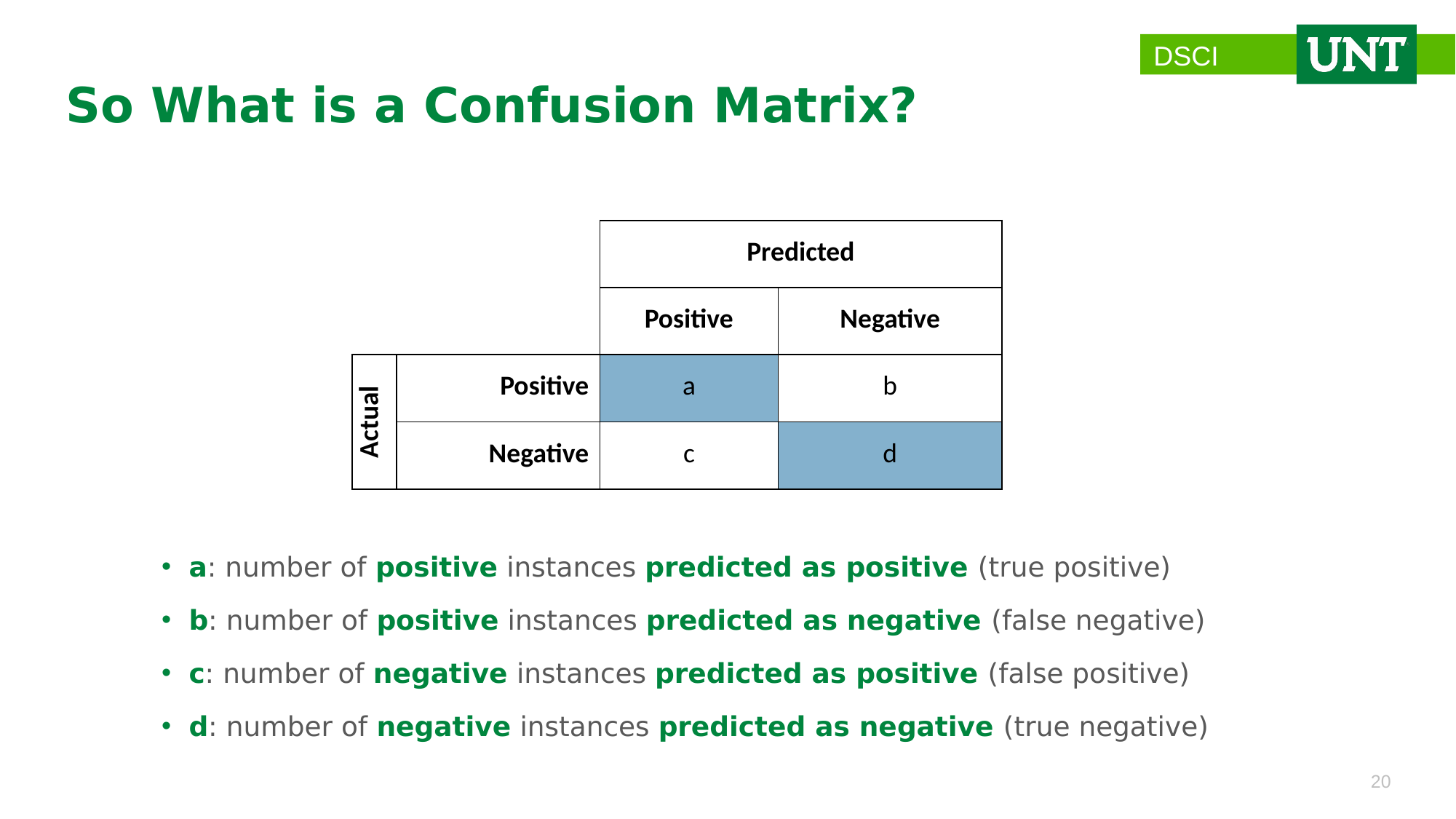

# So What is a Confusion Matrix?
|  |  | Predicted |  |
| --- | --- | --- | --- |
|  |  | Positive | Negative |
| Actual | Positive | a | b |
|  | Negative | c | d |
a: number of positive instances predicted as positive (true positive)
b: number of positive instances predicted as negative (false negative)
c: number of negative instances predicted as positive (false positive)
d: number of negative instances predicted as negative (true negative)
20